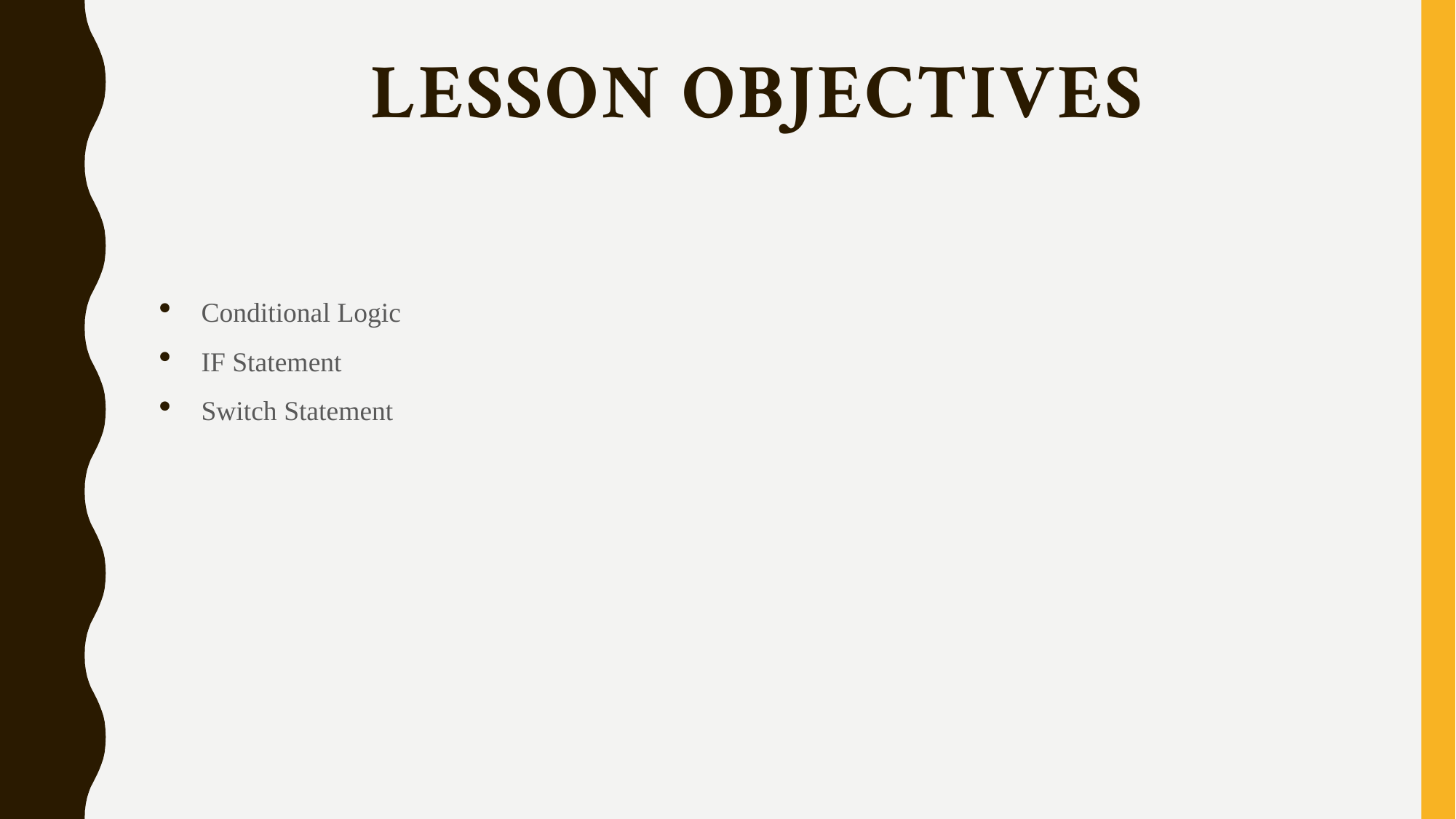

# Lesson objectives
Conditional Logic
IF Statement
Switch Statement